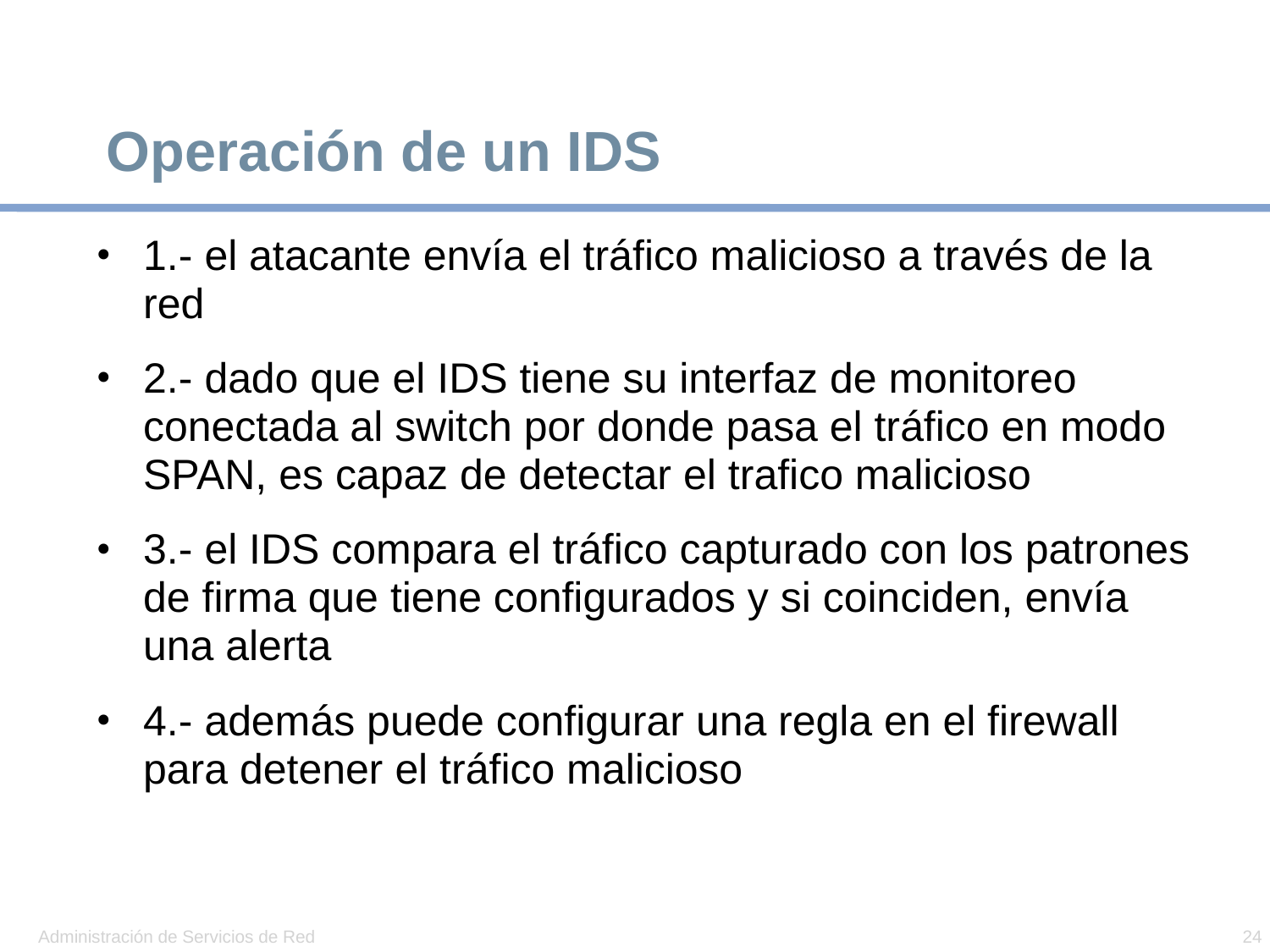

# Operación de un IDS
1.- el atacante envía el tráfico malicioso a través de la red
2.- dado que el IDS tiene su interfaz de monitoreo conectada al switch por donde pasa el tráfico en modo SPAN, es capaz de detectar el trafico malicioso
3.- el IDS compara el tráfico capturado con los patrones de firma que tiene configurados y si coinciden, envía una alerta
4.- además puede configurar una regla en el firewall para detener el tráfico malicioso